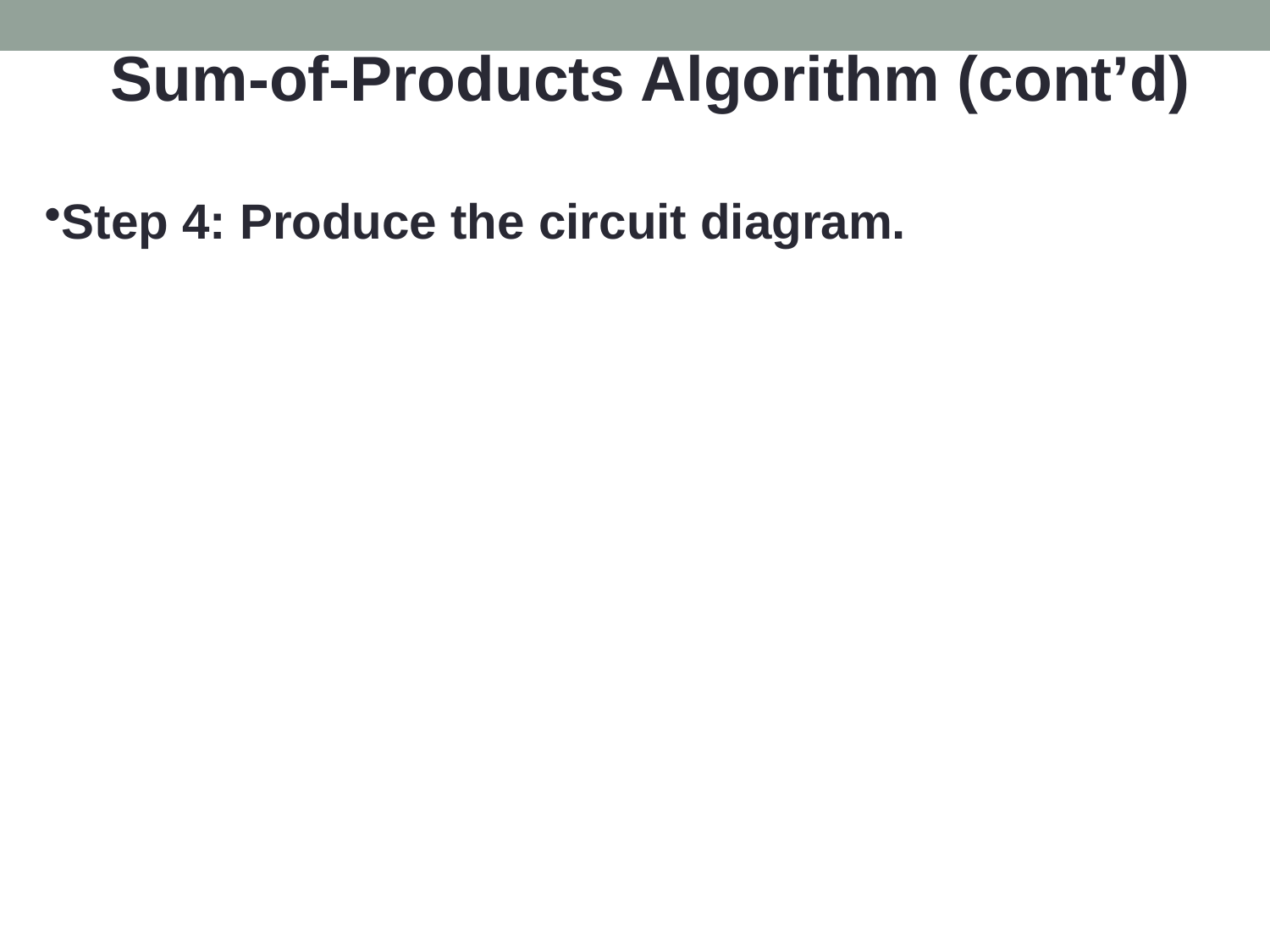

Sum-of-Products Algorithm (cont’d)
Step 4: Produce the circuit diagram.